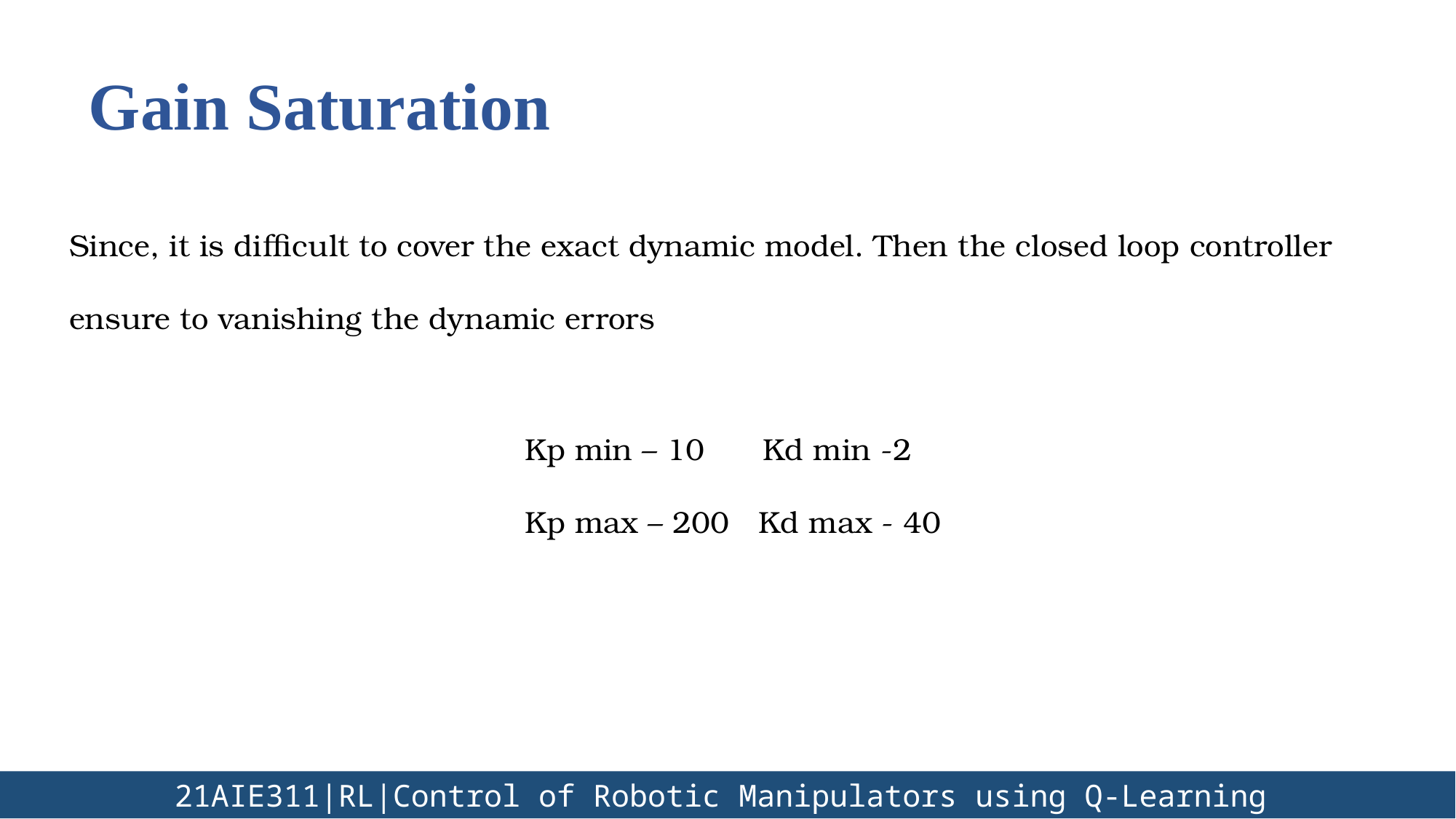

Gain Saturation
Since, it is difficult to cover the exact dynamic model. Then the closed loop controller ensure to vanishing the dynamic errors
Kp min – 10      Kd min -2
Kp max – 200   Kd max - 40
	   21AIE311|RL|Control of Robotic Manipulators using Q-Learning